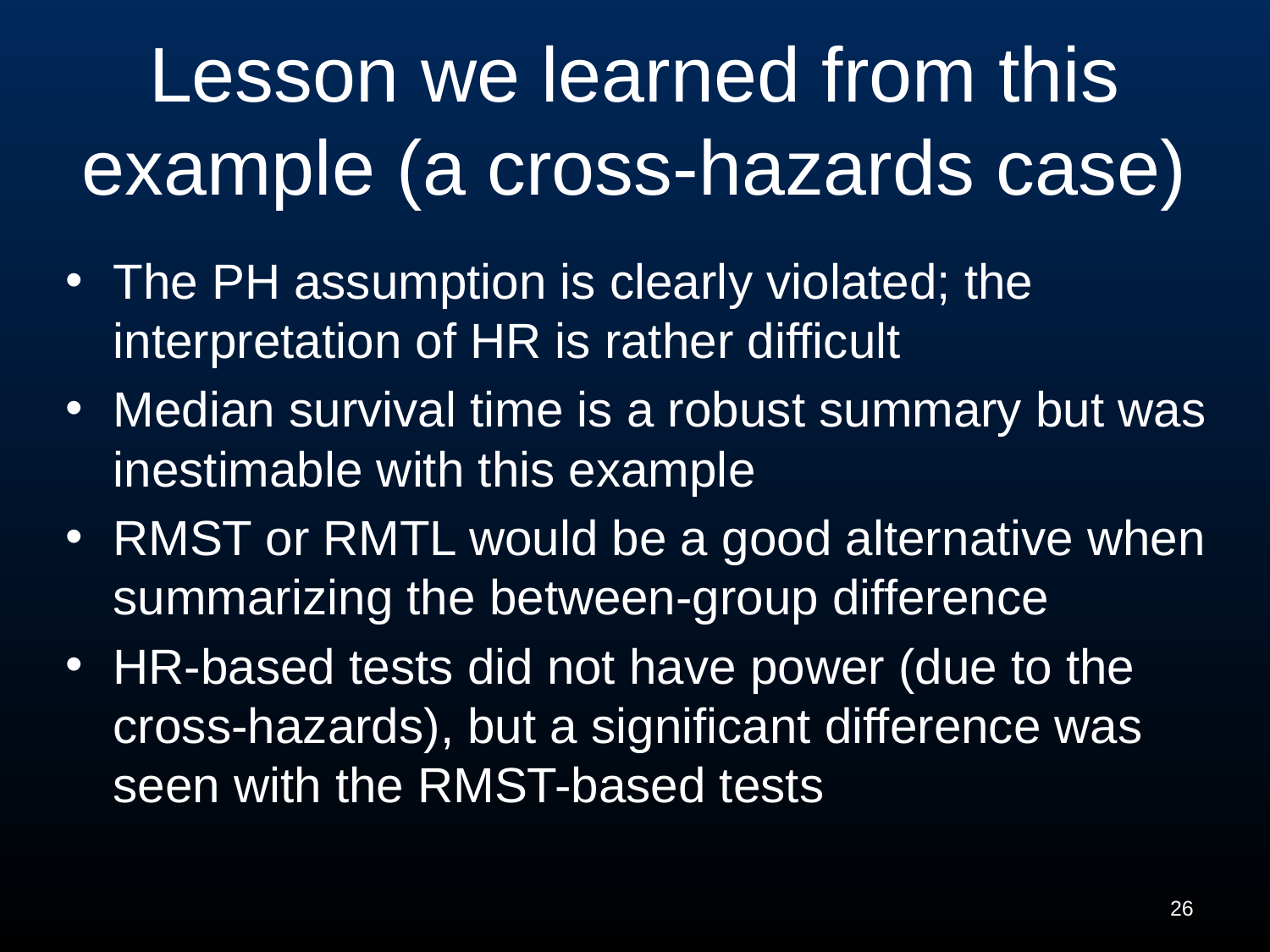

# Lesson we learned from this example (a cross-hazards case)
The PH assumption is clearly violated; the interpretation of HR is rather difficult
Median survival time is a robust summary but was inestimable with this example
RMST or RMTL would be a good alternative when summarizing the between-group difference
HR-based tests did not have power (due to the cross-hazards), but a significant difference was seen with the RMST-based tests
26